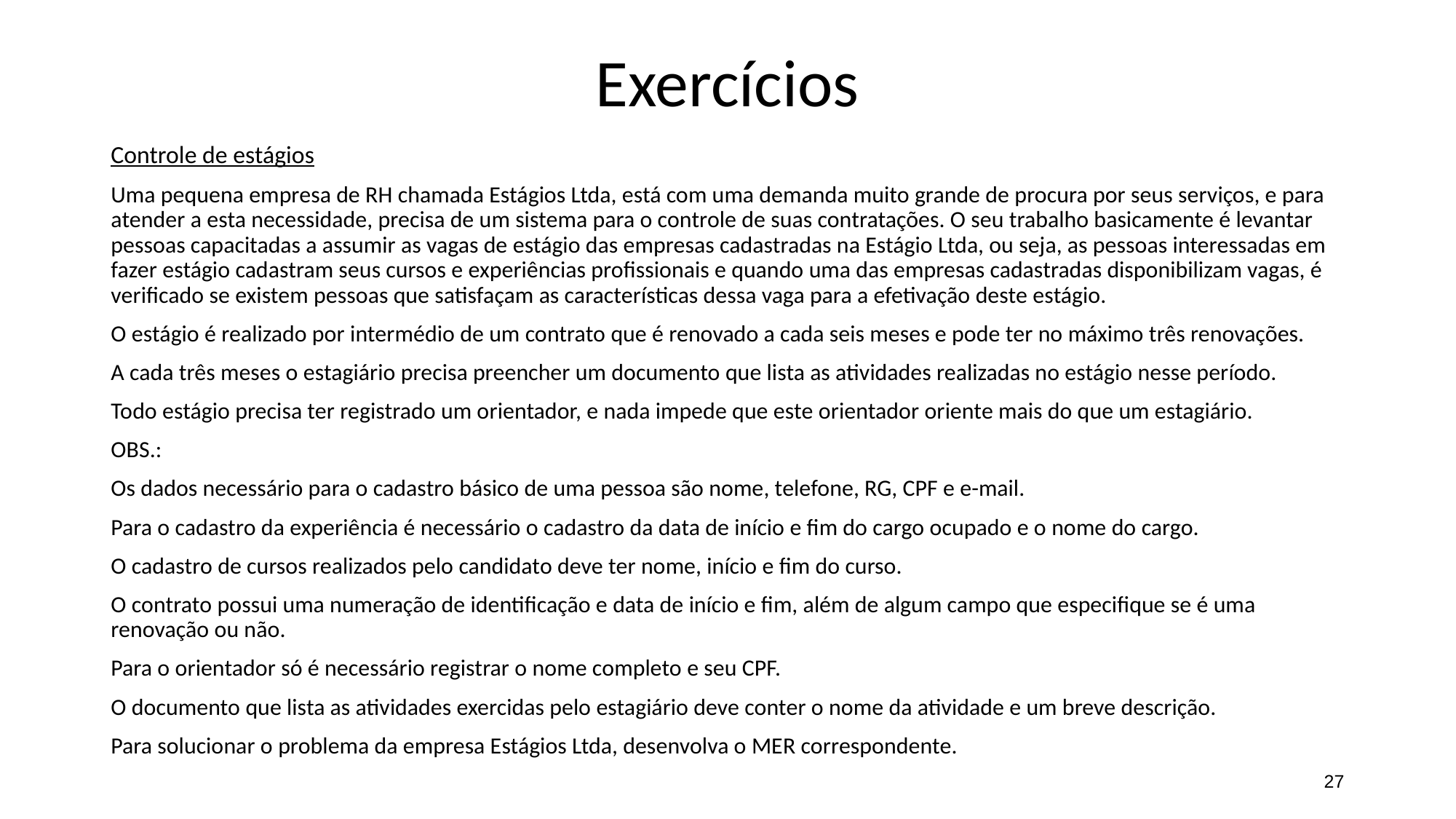

# Exercícios
Controle de estágios
Uma pequena empresa de RH chamada Estágios Ltda, está com uma demanda muito grande de procura por seus serviços, e para atender a esta necessidade, precisa de um sistema para o controle de suas contratações. O seu trabalho basicamente é levantar pessoas capacitadas a assumir as vagas de estágio das empresas cadastradas na Estágio Ltda, ou seja, as pessoas interessadas em fazer estágio cadastram seus cursos e experiências profissionais e quando uma das empresas cadastradas disponibilizam vagas, é verificado se existem pessoas que satisfaçam as características dessa vaga para a efetivação deste estágio.
O estágio é realizado por intermédio de um contrato que é renovado a cada seis meses e pode ter no máximo três renovações.
A cada três meses o estagiário precisa preencher um documento que lista as atividades realizadas no estágio nesse período.
Todo estágio precisa ter registrado um orientador, e nada impede que este orientador oriente mais do que um estagiário.
OBS.:
Os dados necessário para o cadastro básico de uma pessoa são nome, telefone, RG, CPF e e-mail.
Para o cadastro da experiência é necessário o cadastro da data de início e fim do cargo ocupado e o nome do cargo.
O cadastro de cursos realizados pelo candidato deve ter nome, início e fim do curso.
O contrato possui uma numeração de identificação e data de início e fim, além de algum campo que especifique se é uma renovação ou não.
Para o orientador só é necessário registrar o nome completo e seu CPF.
O documento que lista as atividades exercidas pelo estagiário deve conter o nome da atividade e um breve descrição.
Para solucionar o problema da empresa Estágios Ltda, desenvolva o MER correspondente.

27